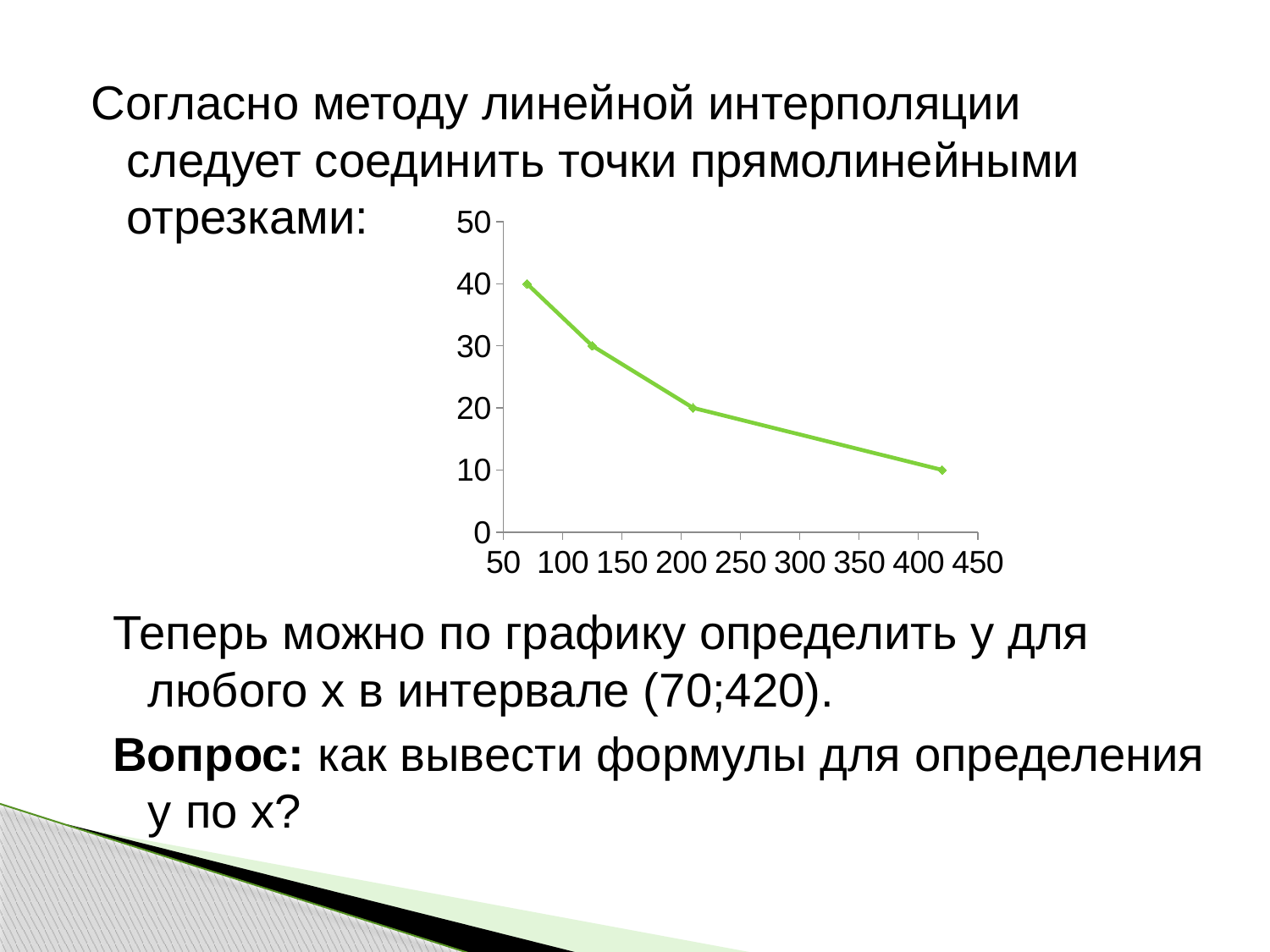

Согласно методу линейной интерполяции следует соединить точки прямолинейными отрезками:

### Chart

| Category | Значения Y |
|---|---|
Теперь можно по графику определить y для любого x в интервале (70;420).
Вопрос: как вывести формулы для определения y по x?